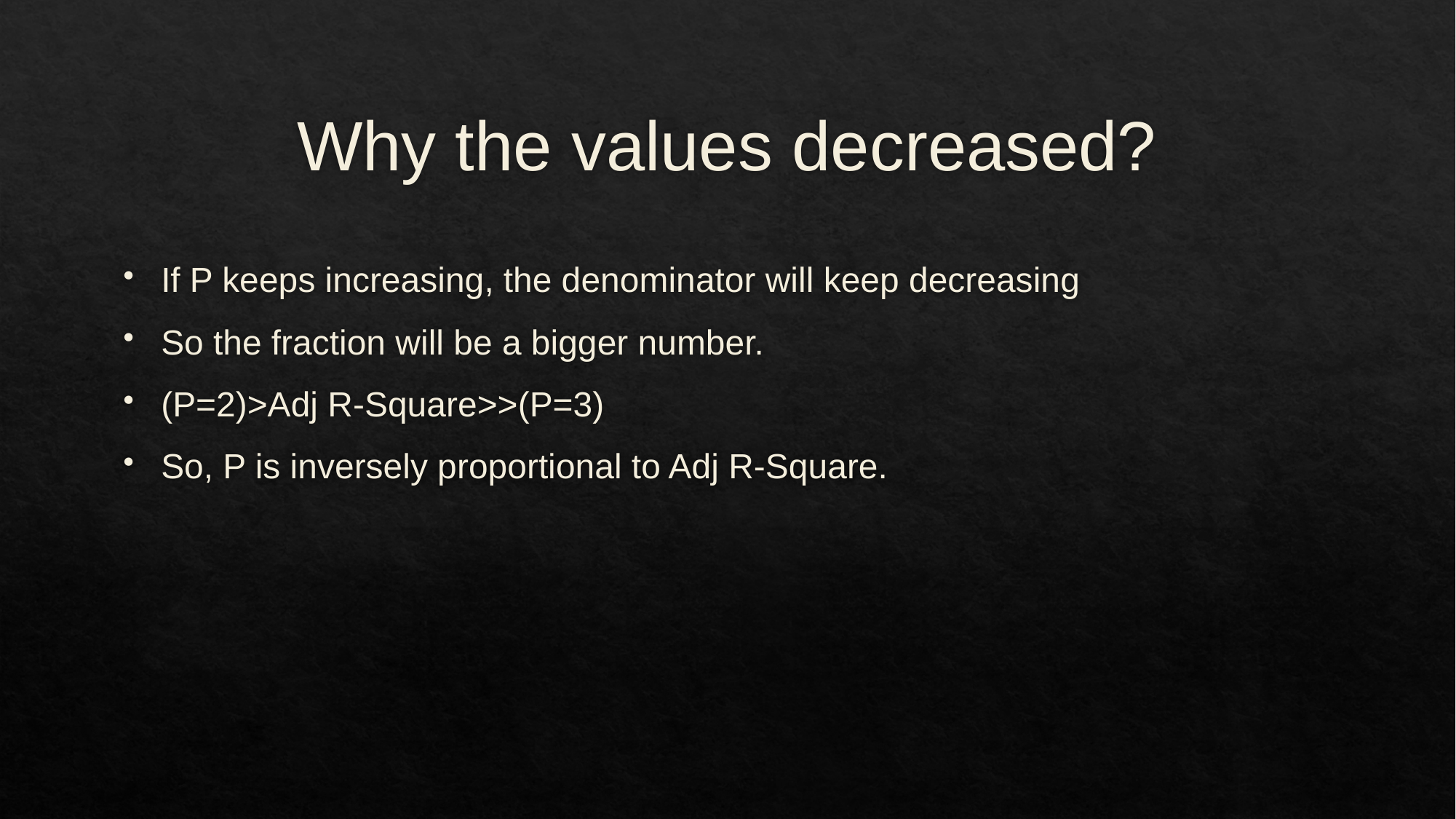

# Why the values decreased?
If P keeps increasing, the denominator will keep decreasing
So the fraction will be a bigger number.
(P=2)>Adj R-Square>>(P=3)
So, P is inversely proportional to Adj R-Square.